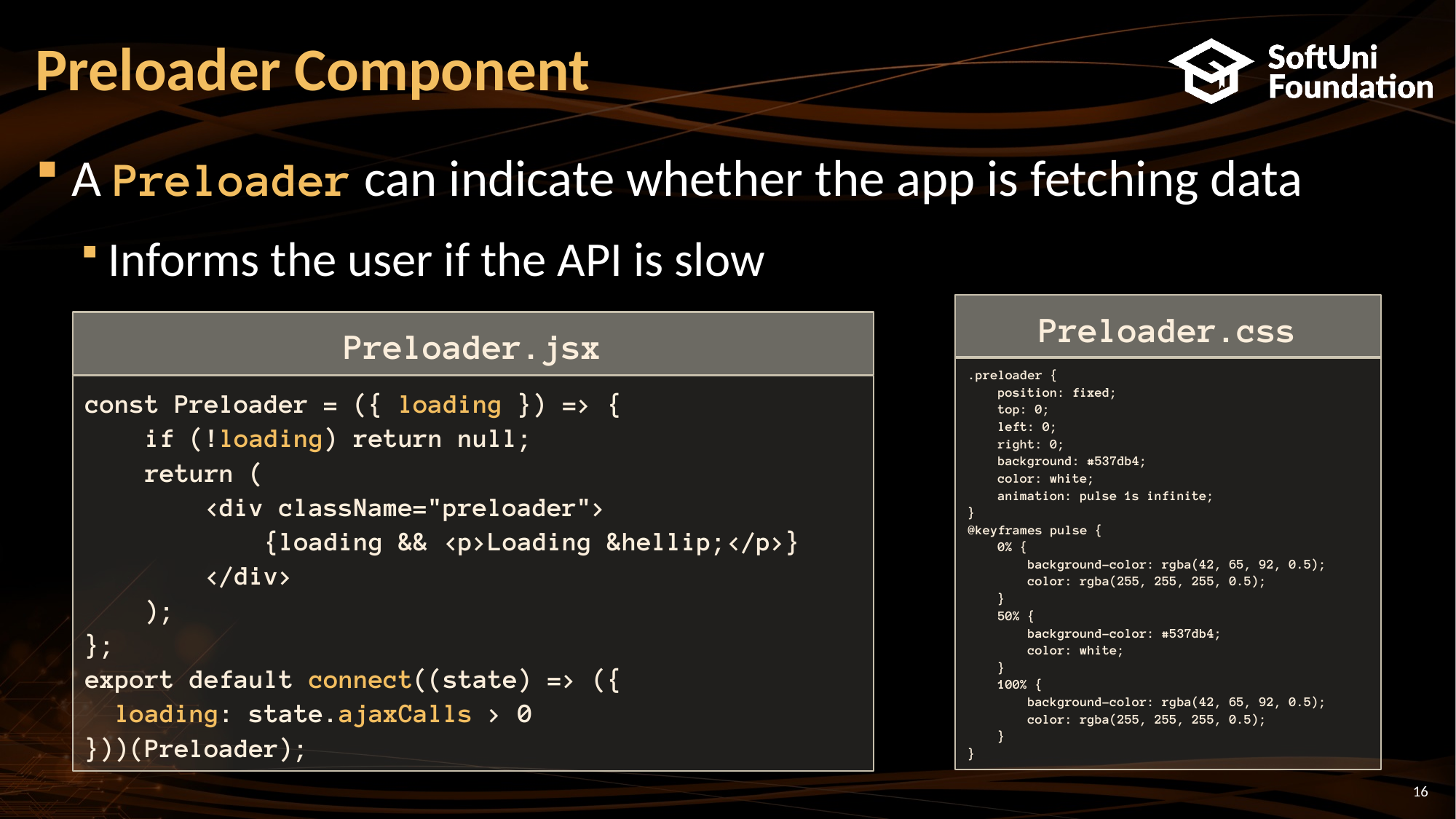

# Preloader Component
A Preloader can indicate whether the app is fetching data
Informs the user if the API is slow
Preloader.css
.preloader {
    position: fixed;
    top: 0;
    left: 0;
    right: 0;
    background: #537db4;
    color: white;
    animation: pulse 1s infinite;
}
@keyframes pulse {
    0% {
        background-color: rgba(42, 65, 92, 0.5);
        color: rgba(255, 255, 255, 0.5);
    }
    50% {
        background-color: #537db4;
        color: white;
    }
    100% {
        background-color: rgba(42, 65, 92, 0.5);
        color: rgba(255, 255, 255, 0.5);
    }
}
Preloader.jsx
const Preloader = ({ loading }) => {
    if (!loading) return null;
    return (
        <div className="preloader">
            {loading && <p>Loading &hellip;</p>}
        </div>
    );
};
export default connect((state) => ({
  loading: state.ajaxCalls > 0
}))(Preloader);
16